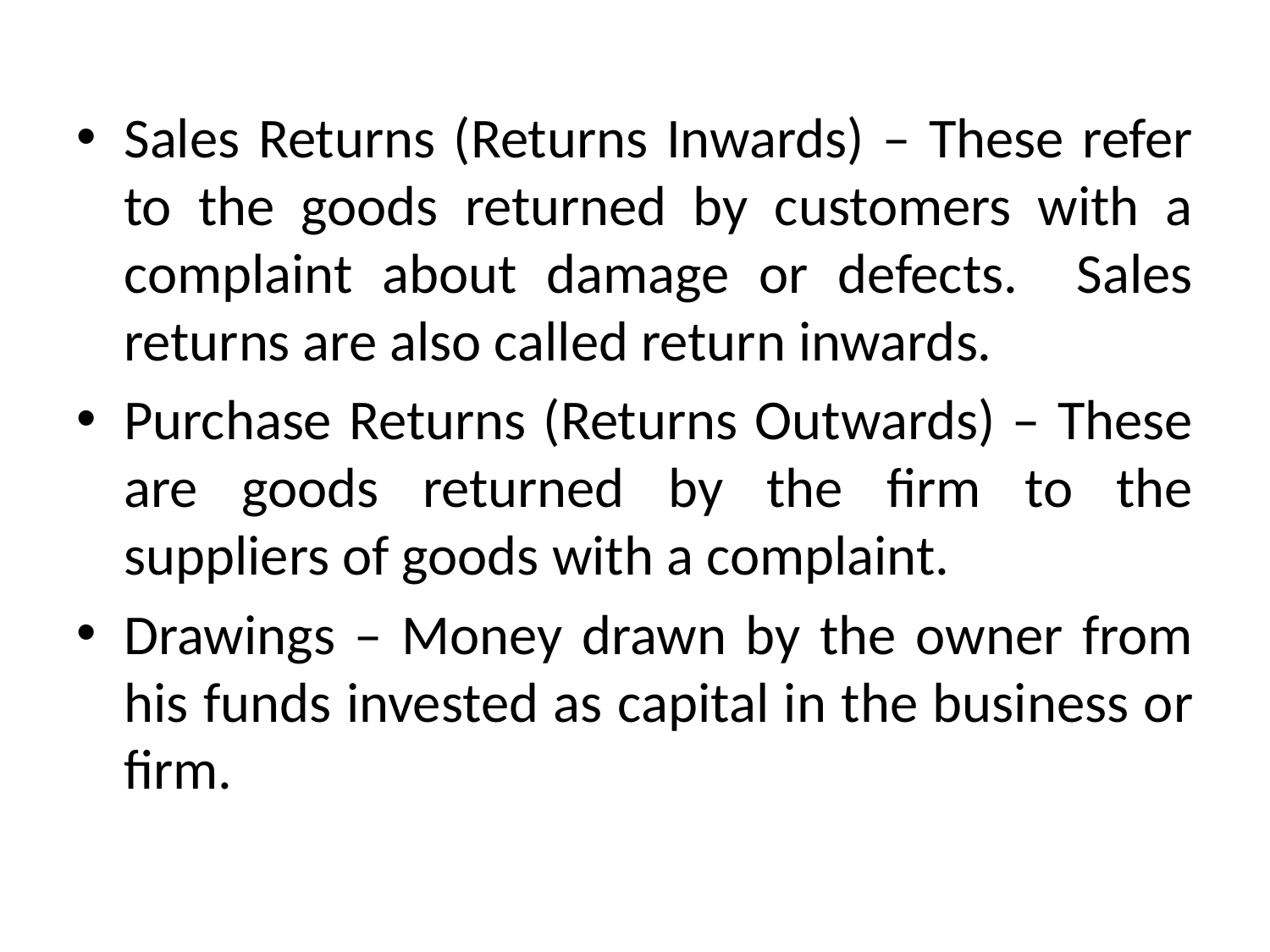

#
Sales Returns (Returns Inwards) – These refer to the goods returned by customers with a complaint about damage or defects.  Sales returns are also called return inwards.
Purchase Returns (Returns Outwards) – These are goods returned by the firm to the suppliers of goods with a complaint.
Drawings – Money drawn by the owner from his funds invested as capital in the business or firm.